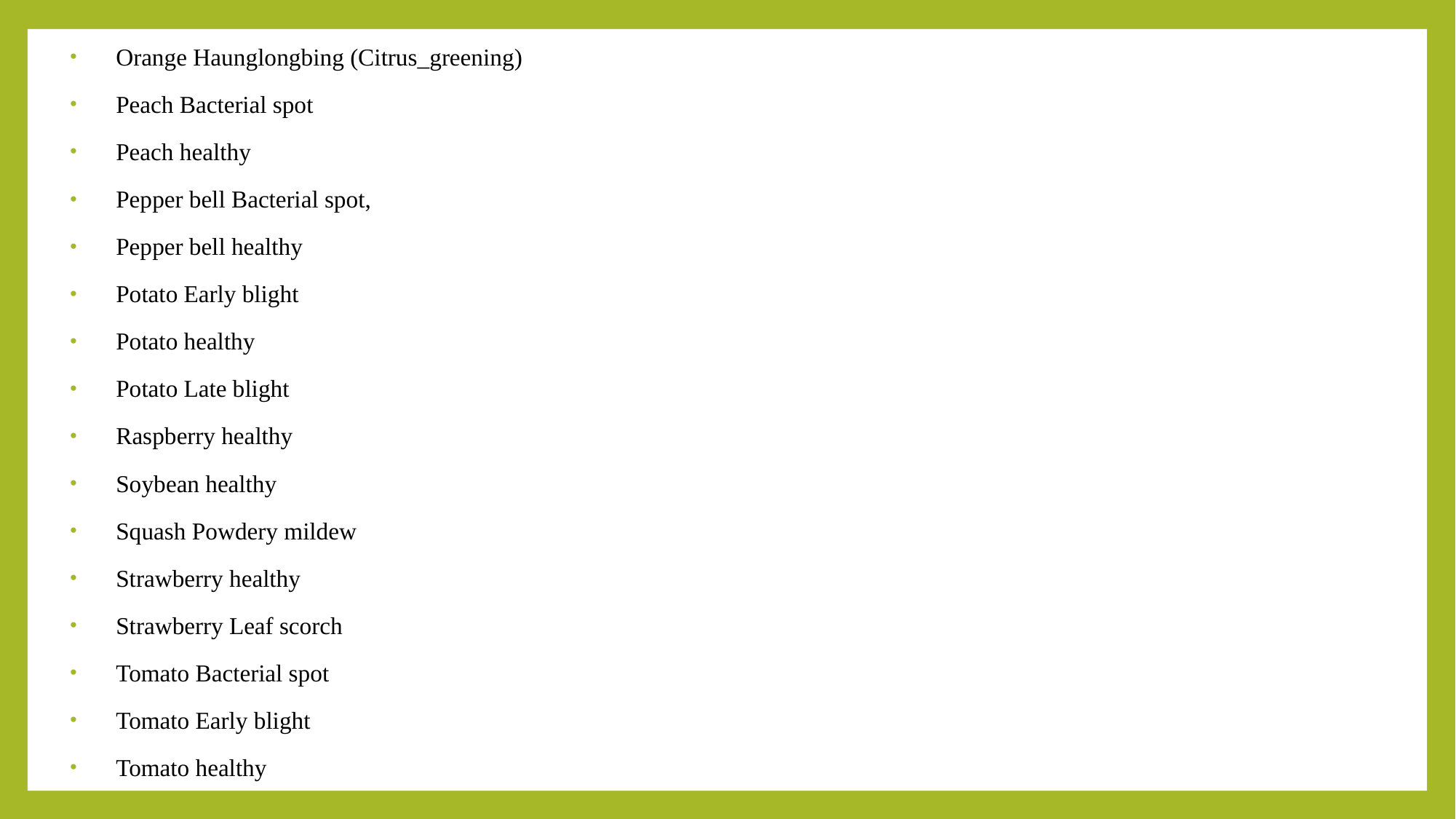

Orange Haunglongbing (Citrus_greening)
    Peach Bacterial spot
    Peach healthy
    Pepper bell Bacterial spot,
    Pepper bell healthy
    Potato Early blight
    Potato healthy
    Potato Late blight
    Raspberry healthy
    Soybean healthy
    Squash Powdery mildew
    Strawberry healthy
    Strawberry Leaf scorch
    Tomato Bacterial spot
    Tomato Early blight
    Tomato healthy